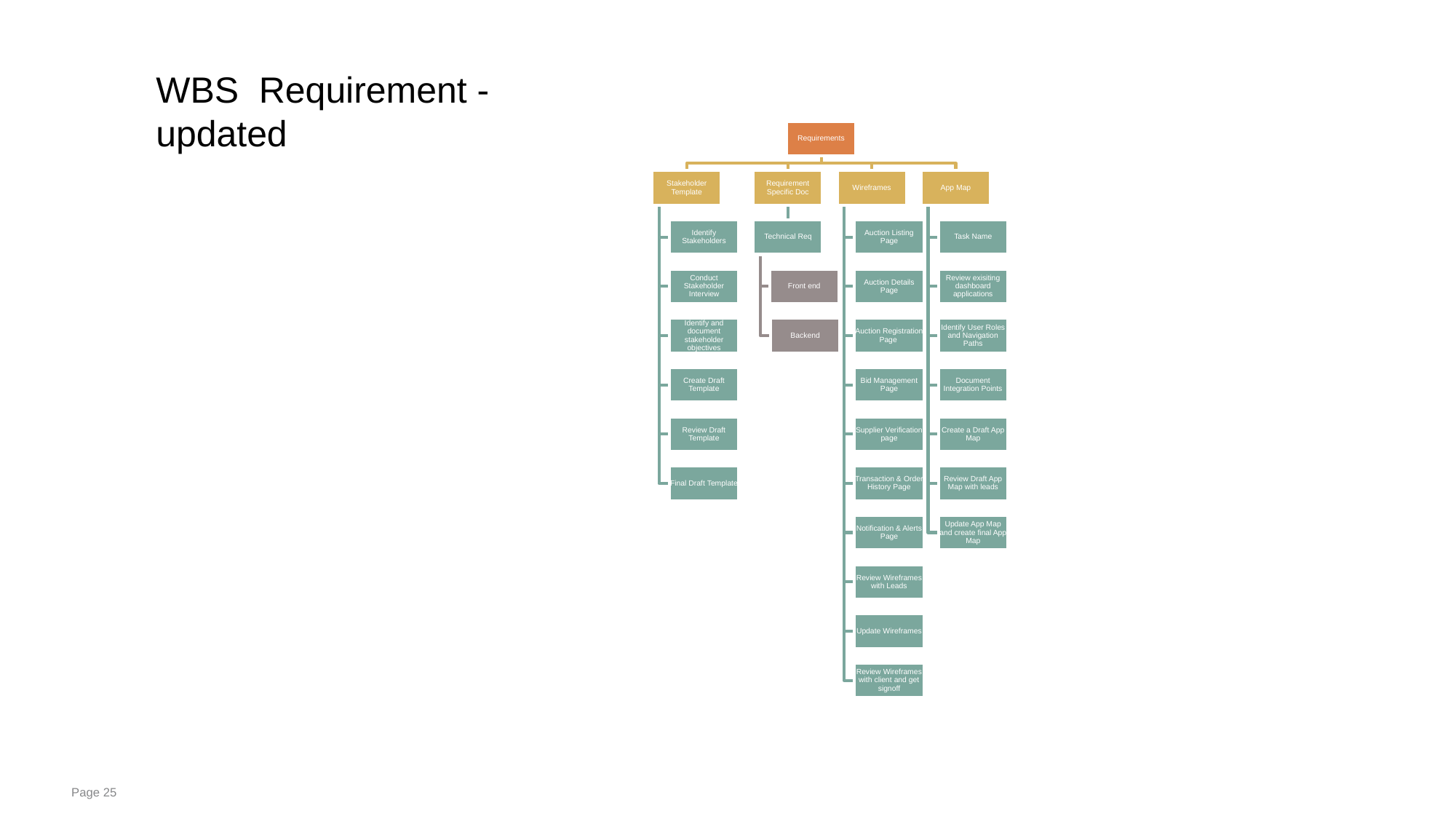

WBS  Requirement - updated
Requirements
Stakeholder Template
Identify Stakeholders
Conduct Stakeholder Interview
Identify and document stakeholder objectives
Create Draft Template
Review Draft Template
Final Draft Template
Requirement Specific Doc
Technical Req
Front end
Backend
Wireframes
Auction Listing Page
Auction Details Page
Auction Registration Page
Bid Management Page
Supplier Verification page
Transaction & Order History Page
Notification & Alerts Page
Review Wireframes with Leads
Update Wireframes
Review Wireframes with client and get signoff
App Map
Task Name
Review exisiting dashboard applications
Identify User Roles and Navigation Paths
Document Integration Points
Create a Draft App Map
Review Draft App Map with leads
Update App Map and create final App Map